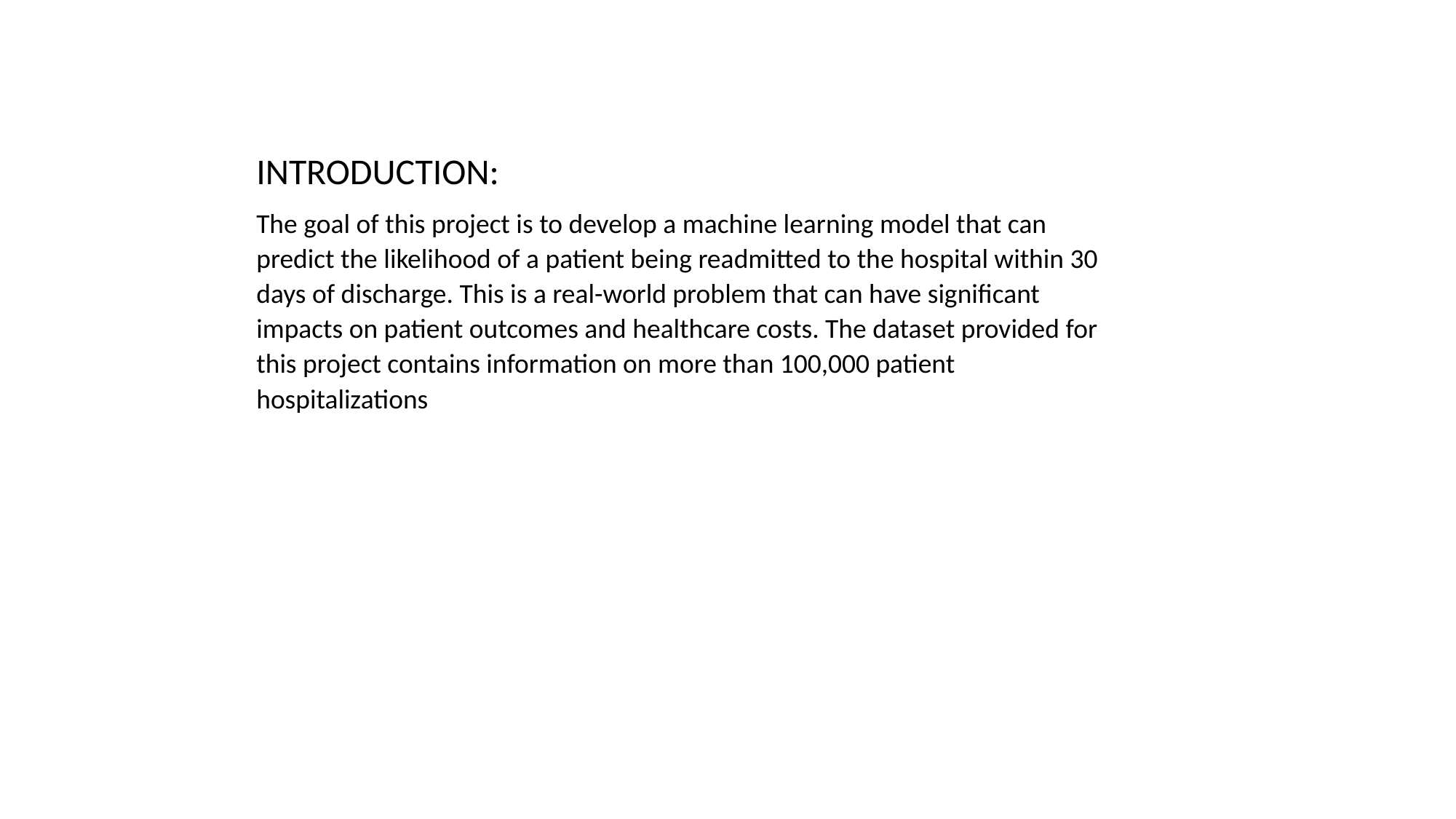

INTRODUCTION:
The goal of this project is to develop a machine learning model that can predict the likelihood of a patient being readmitted to the hospital within 30 days of discharge. This is a real-world problem that can have significant impacts on patient outcomes and healthcare costs. The dataset provided for this project contains information on more than 100,000 patient hospitalizations